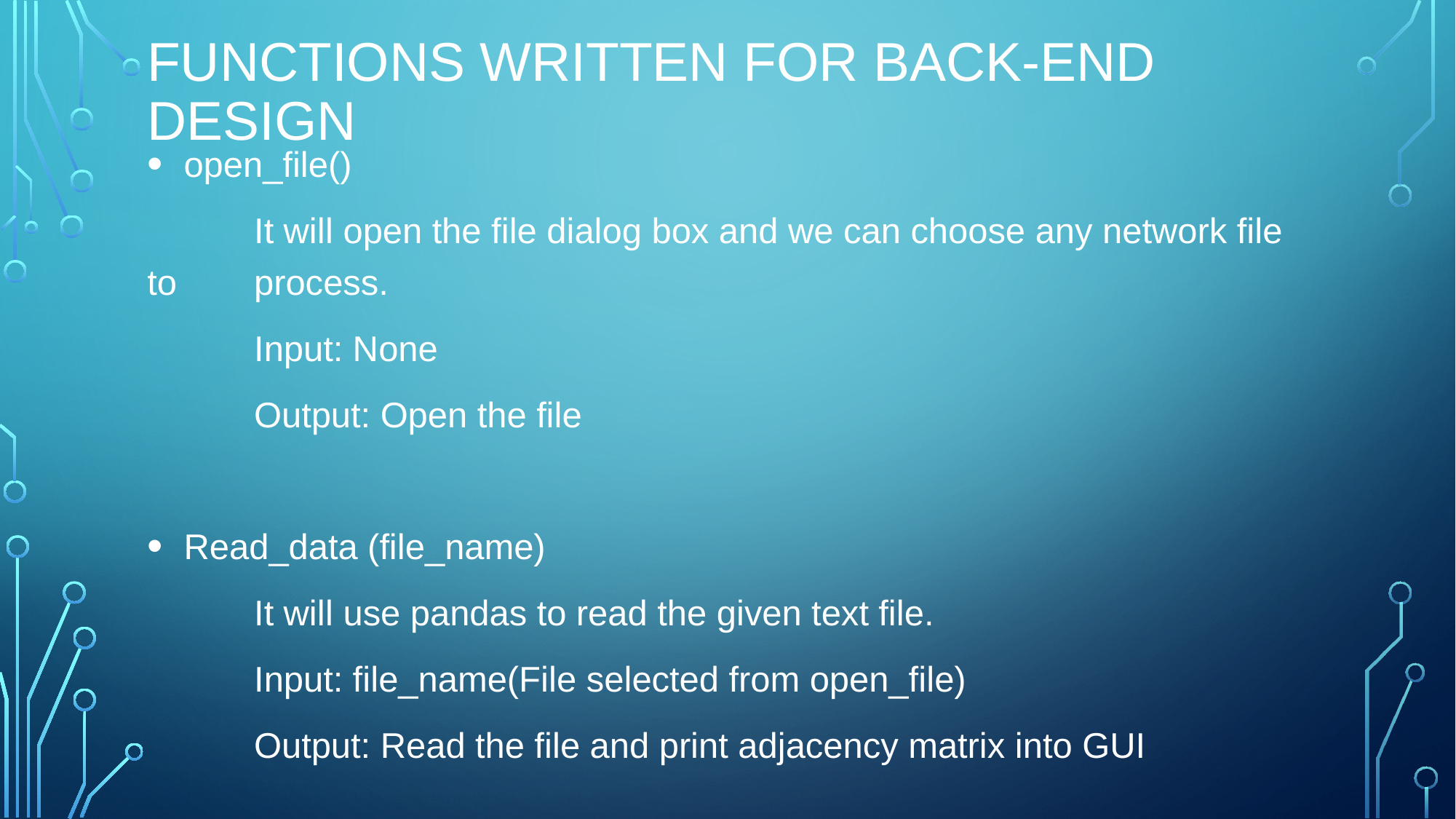

# Functions written for Back-end design
 open_file()
	It will open the file dialog box and we can choose any network file to 	process.
	Input: None
	Output: Open the file

 Read_data (file_name)
	It will use pandas to read the given text file.
	Input: file_name(File selected from open_file)
	Output: Read the file and print adjacency matrix into GUI